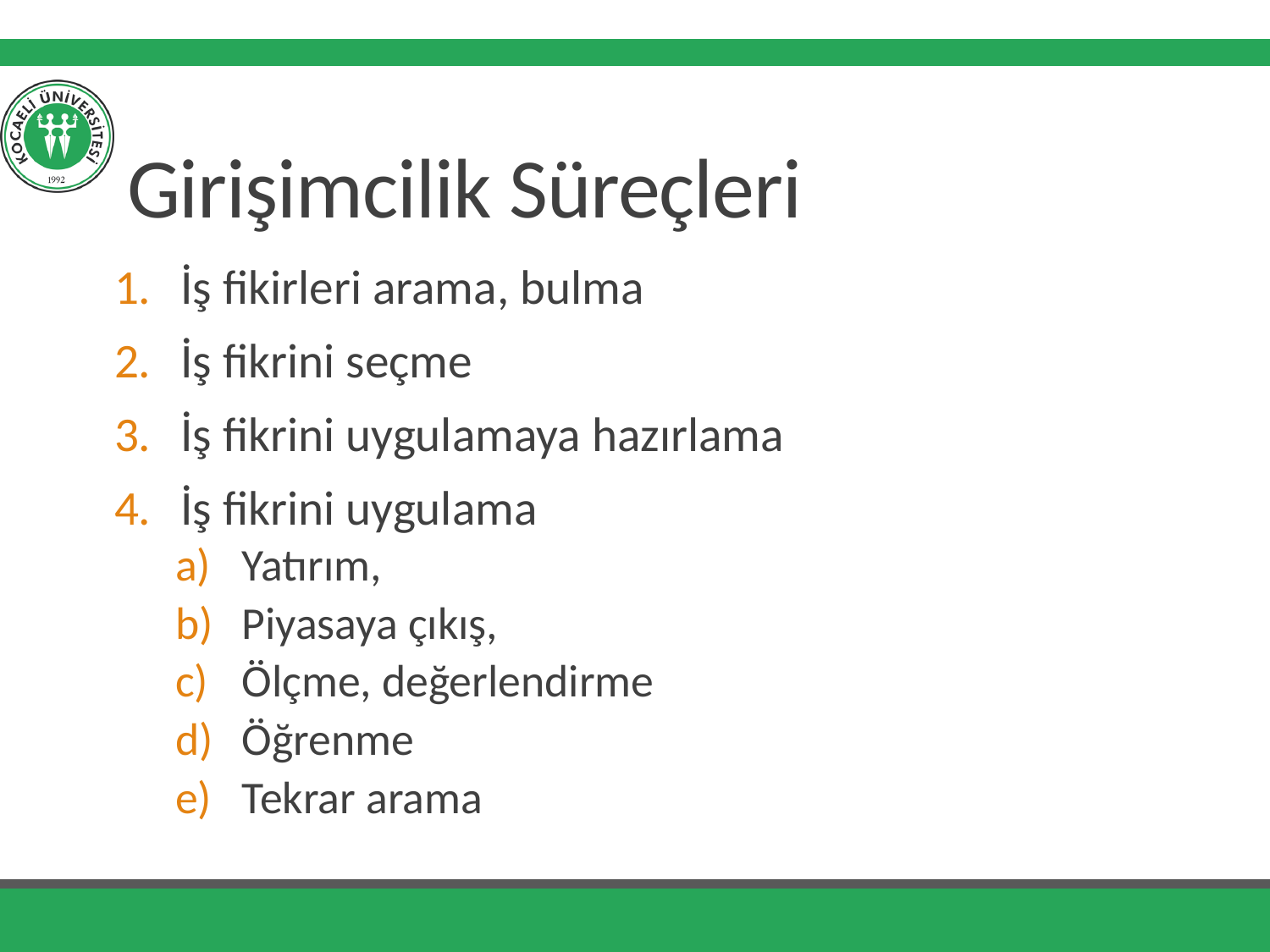

# Girişimcilik Süreçleri
İş fikirleri arama, bulma
İş fikrini seçme
İş fikrini uygulamaya hazırlama
İş fikrini uygulama
Yatırım,
Piyasaya çıkış,
Ölçme, değerlendirme
Öğrenme
Tekrar arama